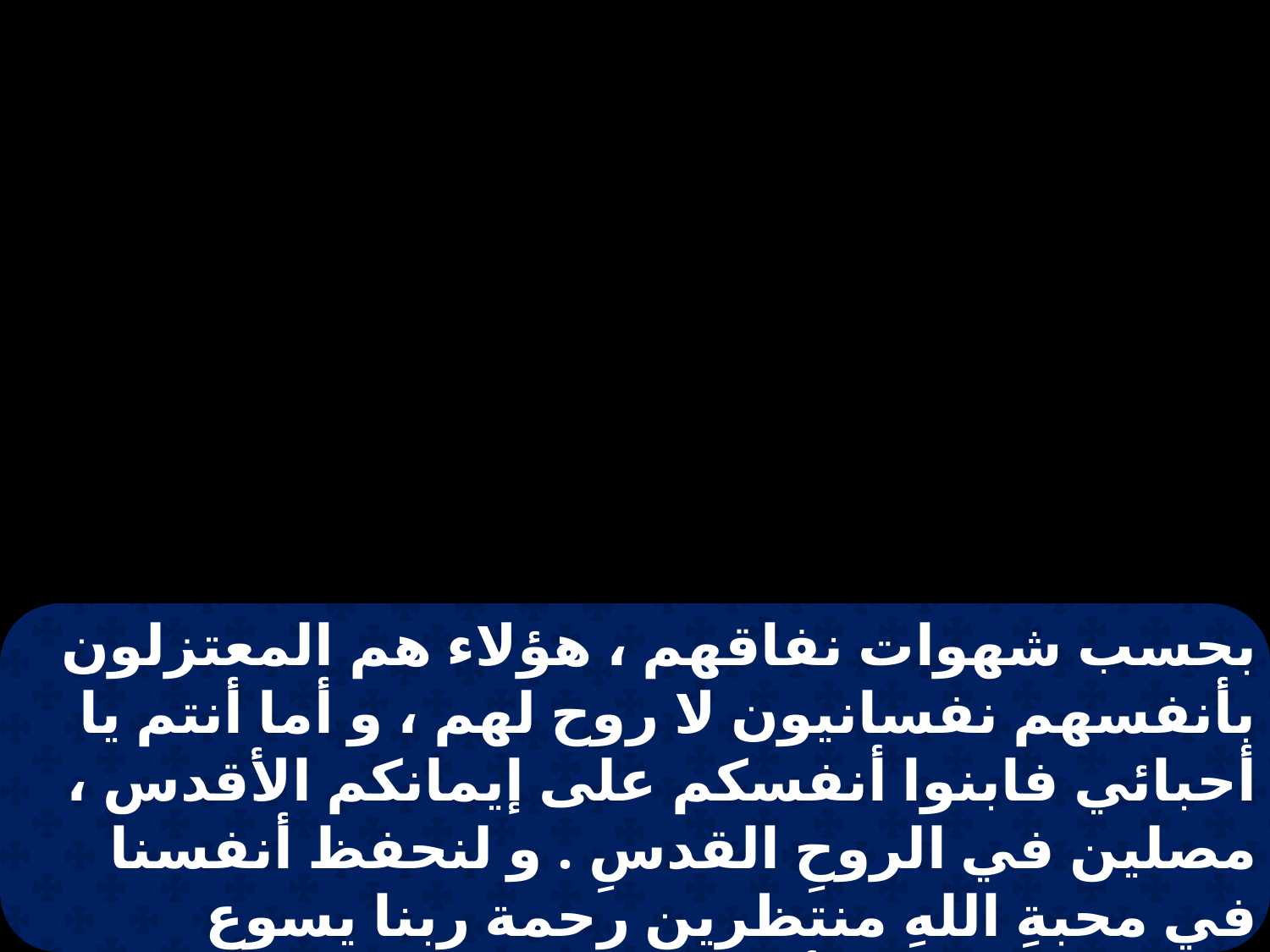

بحسب شهوات نفاقهم ، هؤلاء هم المعتزلون بأنفسهم نفسانيون لا روح لهم ، و أما أنتم يا أحبائي فابنوا أنفسكم على إيمانكم الأقدس ، مصلين في الروحِ القدسِ . و لنحفظ أنفسنا في محبةِ اللهِ منتظرين رحمة ربنا يسوع المسيح للحياةِ الأبديةِ . و بكتوا